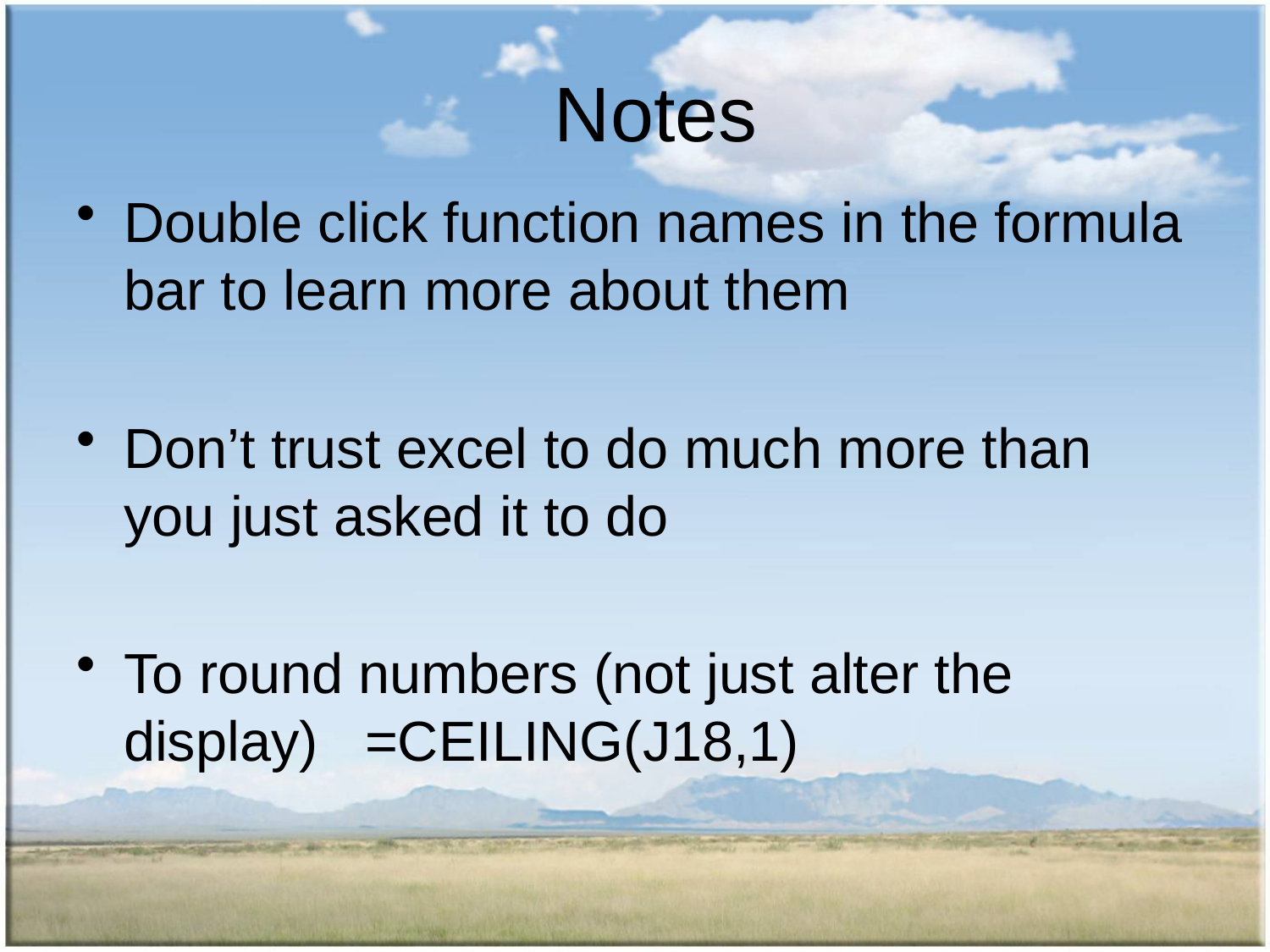

# Notes
Double click function names in the formula bar to learn more about them

Don’t trust excel to do much more than you just asked it to do

To round numbers (not just alter the display)   =CEILING(J18,1)